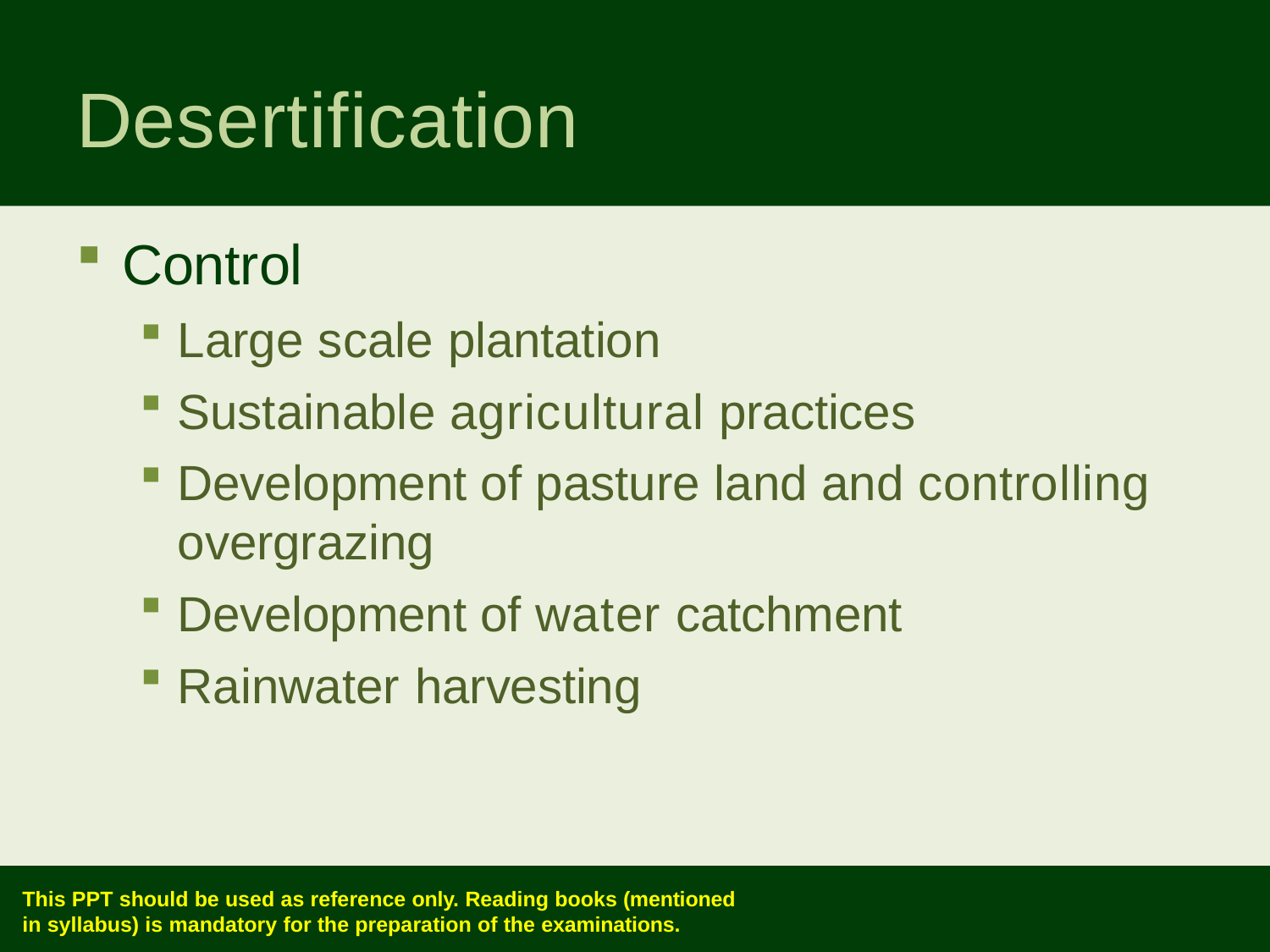

# Desertification
Control
Large scale plantation
Sustainable agricultural practices
Development of pasture land and controlling overgrazing
Development of water catchment
Rainwater harvesting
This PPT should be used as reference only. Reading books (mentioned
in syllabus) is mandatory for the preparation of the examinations.